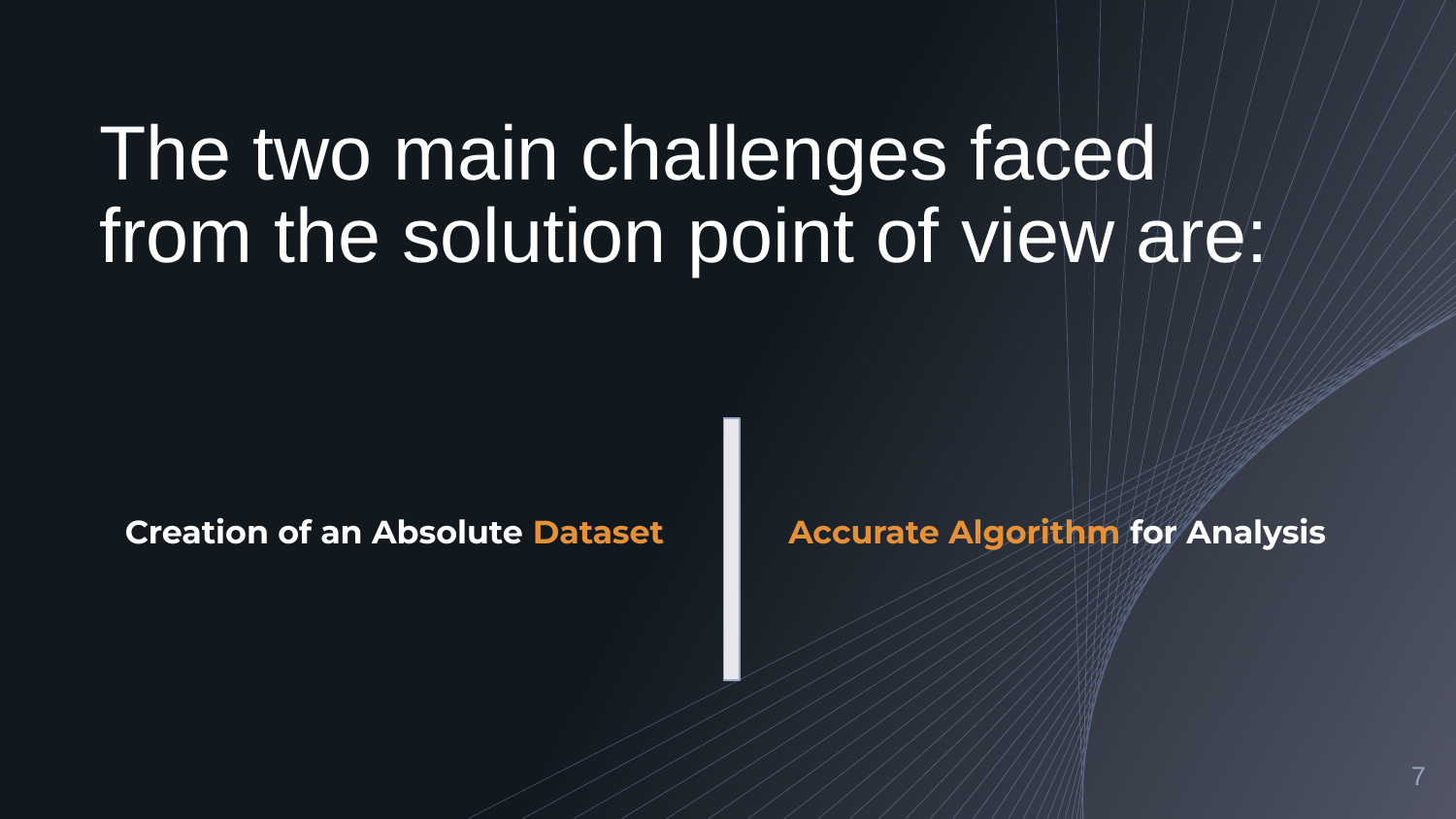

# The two main challenges faced from the solution point of view are:

Creation of an Absolute Dataset
Accurate Algorithm for Analysis
7